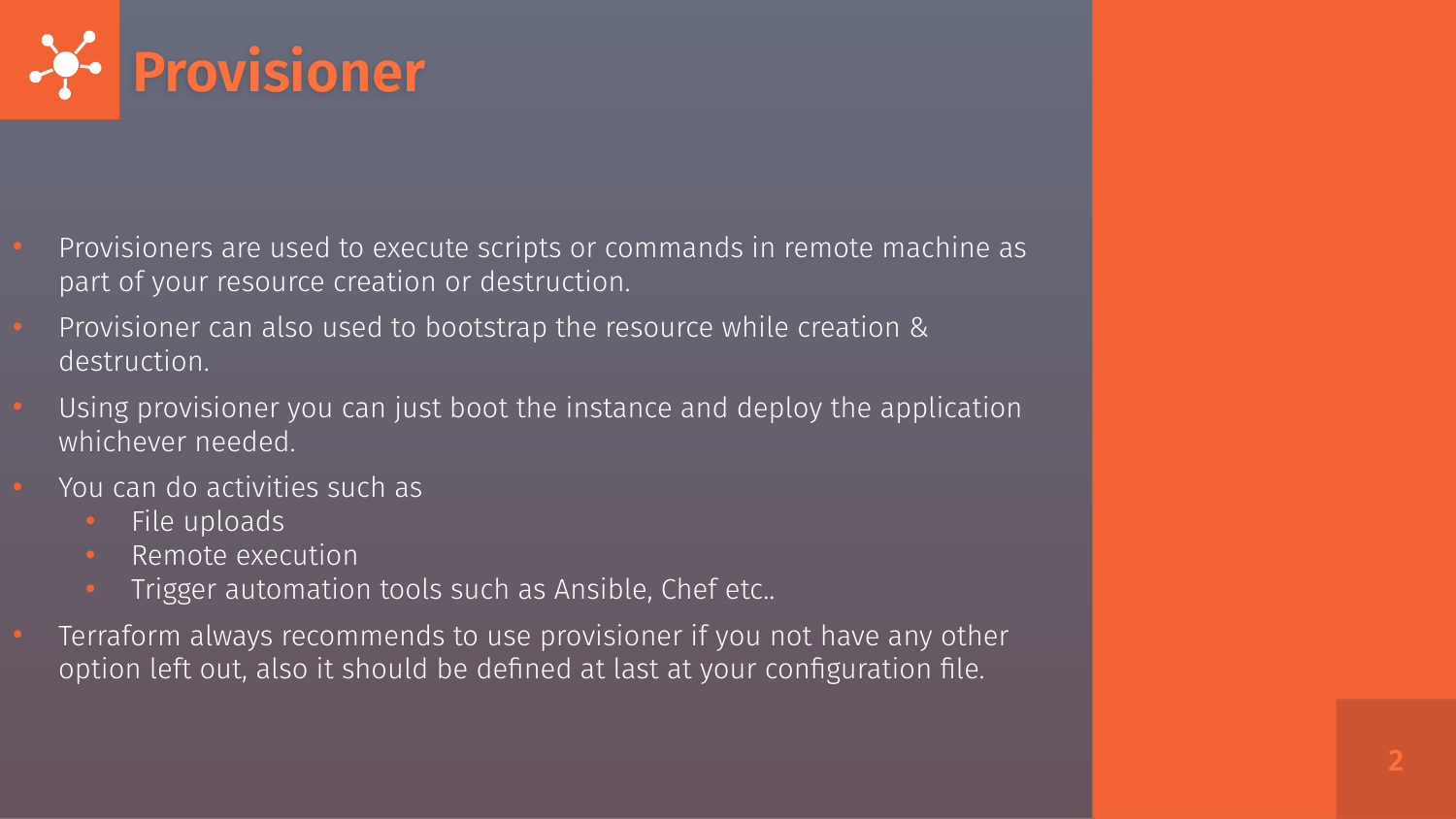

# Provisioner

Provisioners are used to execute scripts or commands in remote machine as part of your resource creation or destruction.
Provisioner can also used to bootstrap the resource while creation & destruction.
Using provisioner you can just boot the instance and deploy the application whichever needed.
You can do activities such as
File uploads
Remote execution
Trigger automation tools such as Ansible, Chef etc..
Terraform always recommends to use provisioner if you not have any other option left out, also it should be defined at last at your configuration file.

2